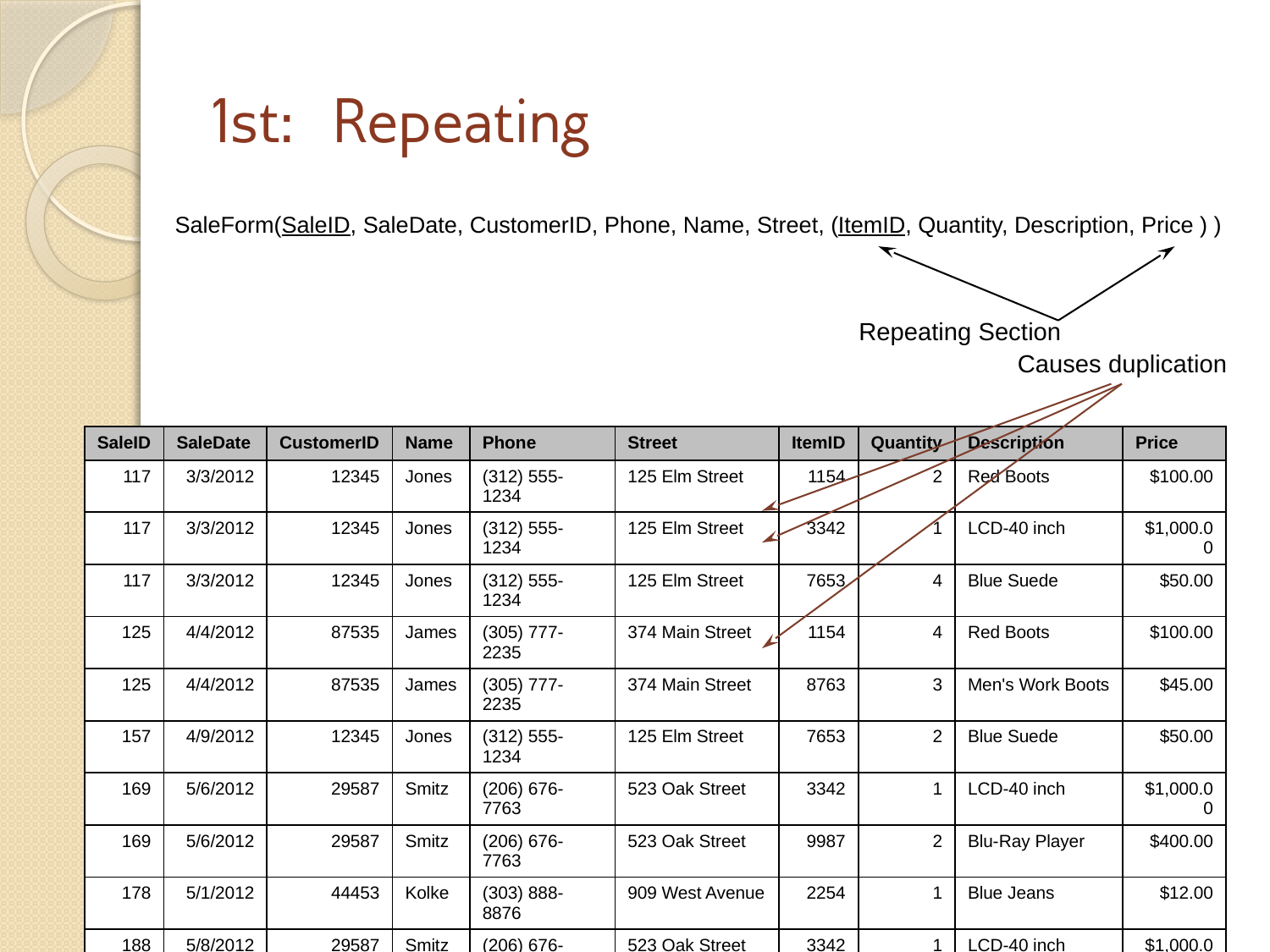

# 1st:  Repeating
SaleForm(SaleID, SaleDate, CustomerID, Phone, Name, Street, (ItemID, Quantity, Description, Price ) )

Repeating Section
Causes duplication

| SaleID | SaleDate | CustomerID | Name | Phone | Street | ItemID | Quantity | Description | Price |
| --- | --- | --- | --- | --- | --- | --- | --- | --- | --- |
| 117 | 3/3/2012 | 12345 | Jones | (312) 555-1234 | 125 Elm Street | 1154 | 2 | Red Boots | $100.00 |
| 117 | 3/3/2012 | 12345 | Jones | (312) 555-1234 | 125 Elm Street | 3342 | 1 | LCD-40 inch | $1,000.00 |
| 117 | 3/3/2012 | 12345 | Jones | (312) 555-1234 | 125 Elm Street | 7653 | 4 | Blue Suede | $50.00 |
| 125 | 4/4/2012 | 87535 | James | (305) 777-2235 | 374 Main Street | 1154 | 4 | Red Boots | $100.00 |
| 125 | 4/4/2012 | 87535 | James | (305) 777-2235 | 374 Main Street | 8763 | 3 | Men's Work Boots | $45.00 |
| 157 | 4/9/2012 | 12345 | Jones | (312) 555-1234 | 125 Elm Street | 7653 | 2 | Blue Suede | $50.00 |
| 169 | 5/6/2012 | 29587 | Smitz | (206) 676-7763 | 523 Oak Street | 3342 | 1 | LCD-40 inch | $1,000.00 |
| 169 | 5/6/2012 | 29587 | Smitz | (206) 676-7763 | 523 Oak Street | 9987 | 2 | Blu-Ray Player | $400.00 |
| 178 | 5/1/2012 | 44453 | Kolke | (303) 888-8876 | 909 West Avenue | 2254 | 1 | Blue Jeans | $12.00 |
| 188 | 5/8/2012 | 29587 | Smitz | (206) 676-7763 | 523 Oak Street | 3342 | 1 | LCD-40 inch | $1,000.00 |
| 188 | 5/8/2012 | 29587 | Smitz | (206) 676-7763 | 523 Oak Street | 8763 | 4 | Men's Work Boots | $45.00 |
| 201 | 5/23/2012 | 12345 | Jones | (312) 555-1234 | 125 Elm Street | 1154 | 1 | Red Boots | $100.00 |